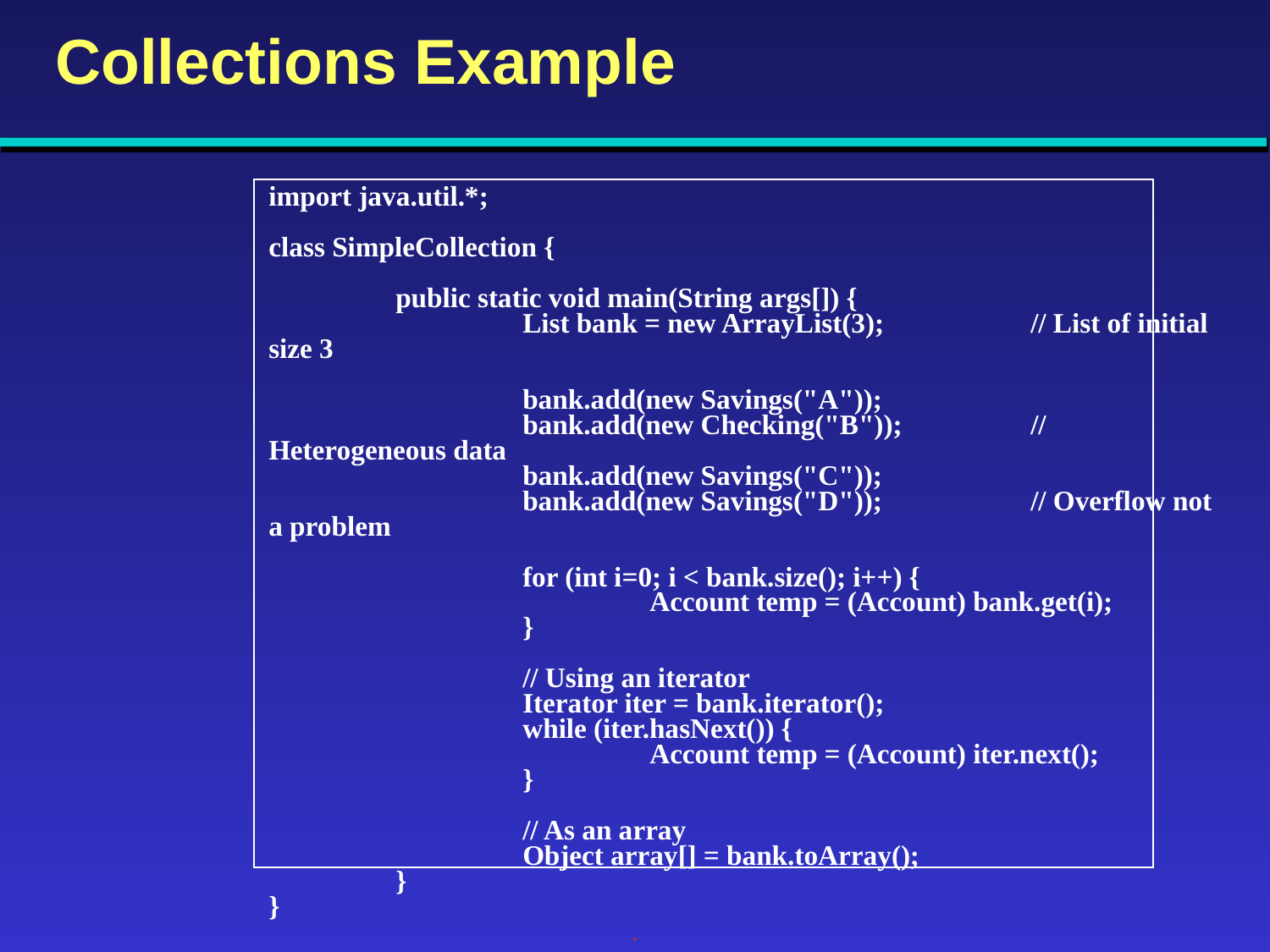

# Collections Example
import java.util.*;

class SimpleCollection {

	public static void main(String args[]) {
		List bank = new ArrayList(3);		// List of initial size 3

		bank.add(new Savings("A"));
		bank.add(new Checking("B"));		// Heterogeneous data
		bank.add(new Savings("C"));
		bank.add(new Savings("D"));		// Overflow not a problem

		for (int i=0; i < bank.size(); i++) {
			Account temp = (Account) bank.get(i);
		}

		// Using an iterator
		Iterator iter = bank.iterator();
		while (iter.hasNext()) {
			Account temp = (Account) iter.next();
		}

		// As an array
		Object array[] = bank.toArray();
	}
}

.